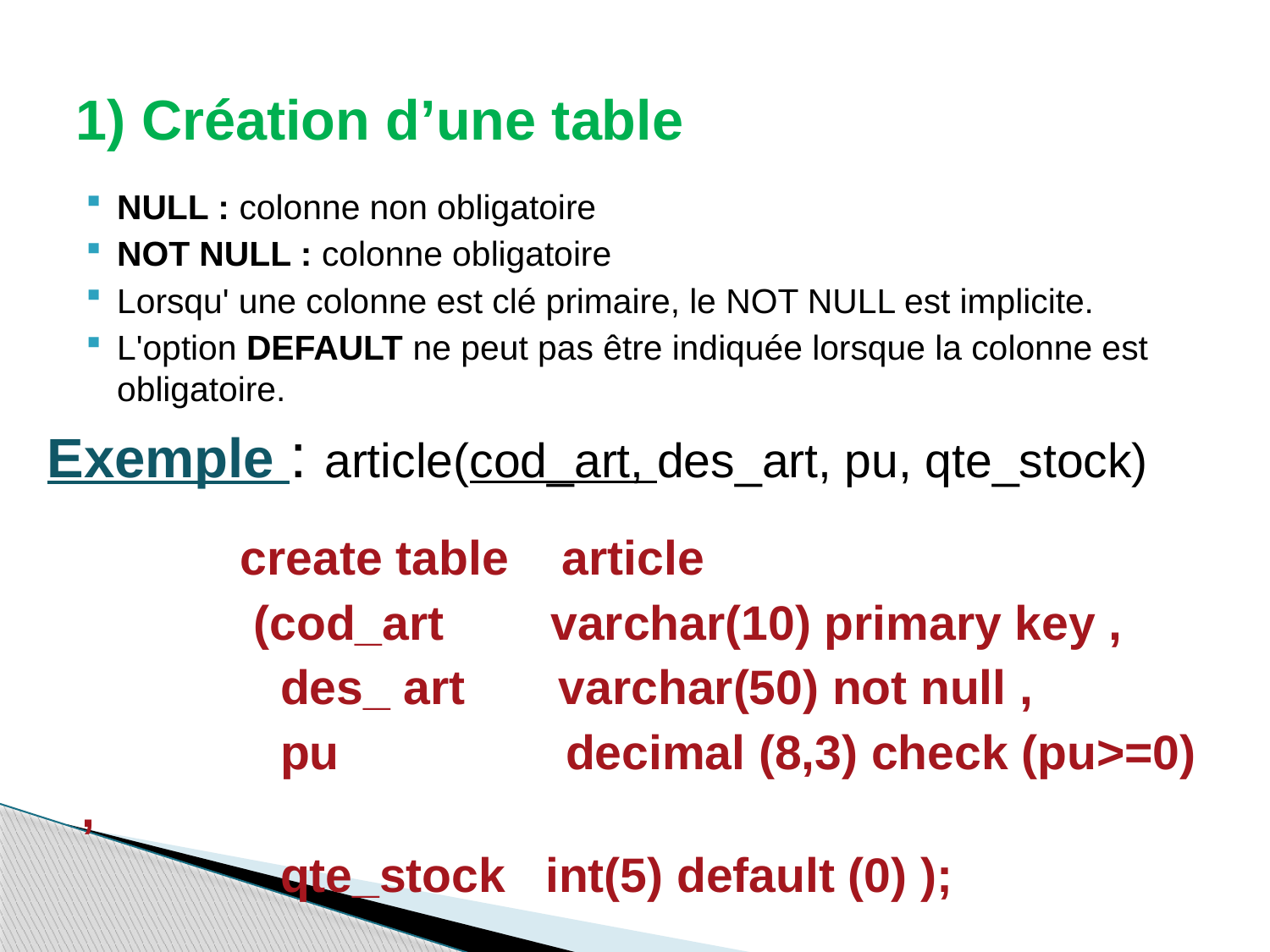

# 1) Création d’une table
NULL : colonne non obligatoire
NOT NULL : colonne obligatoire
Lorsqu' une colonne est clé primaire, le NOT NULL est implicite.
L'option DEFAULT ne peut pas être indiquée lorsque la colonne est obligatoire.
Exemple : article(cod_art, des_art, pu, qte_stock)

create table    article
 (cod_art        varchar(10) primary key ,
   des_ art       varchar(50) not null ,
   pu                 decimal (8,3) check (pu>=0)  ,
   qte_stock   int(5) default (0) );